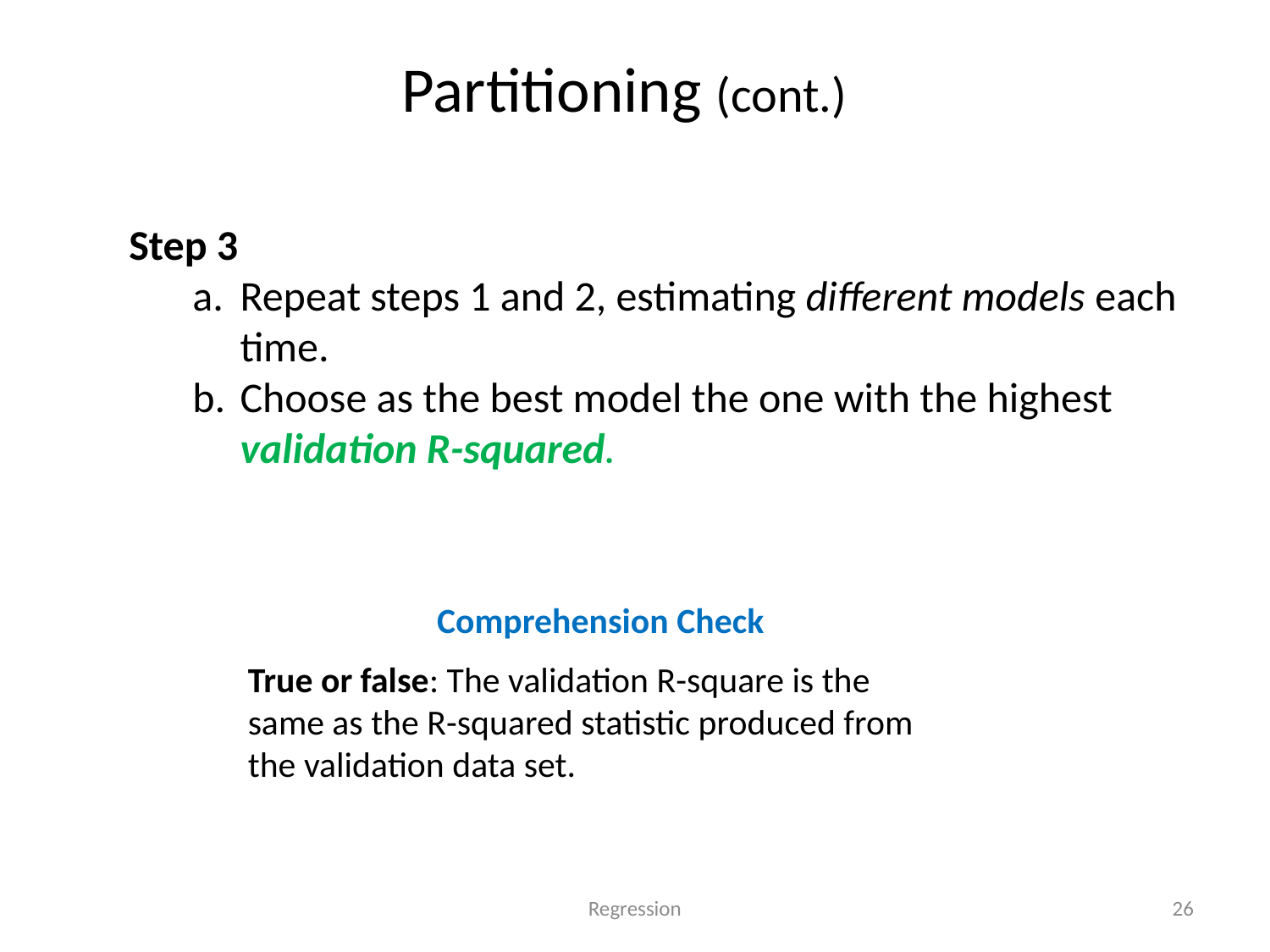

# Partitioning (cont.)
Step 3
Repeat steps 1 and 2, estimating different models each time.
Choose as the best model the one with the highest validation R-squared.
Comprehension Check

True or false: The validation R-square is the same as the R-squared statistic produced from the validation data set.
Regression
26